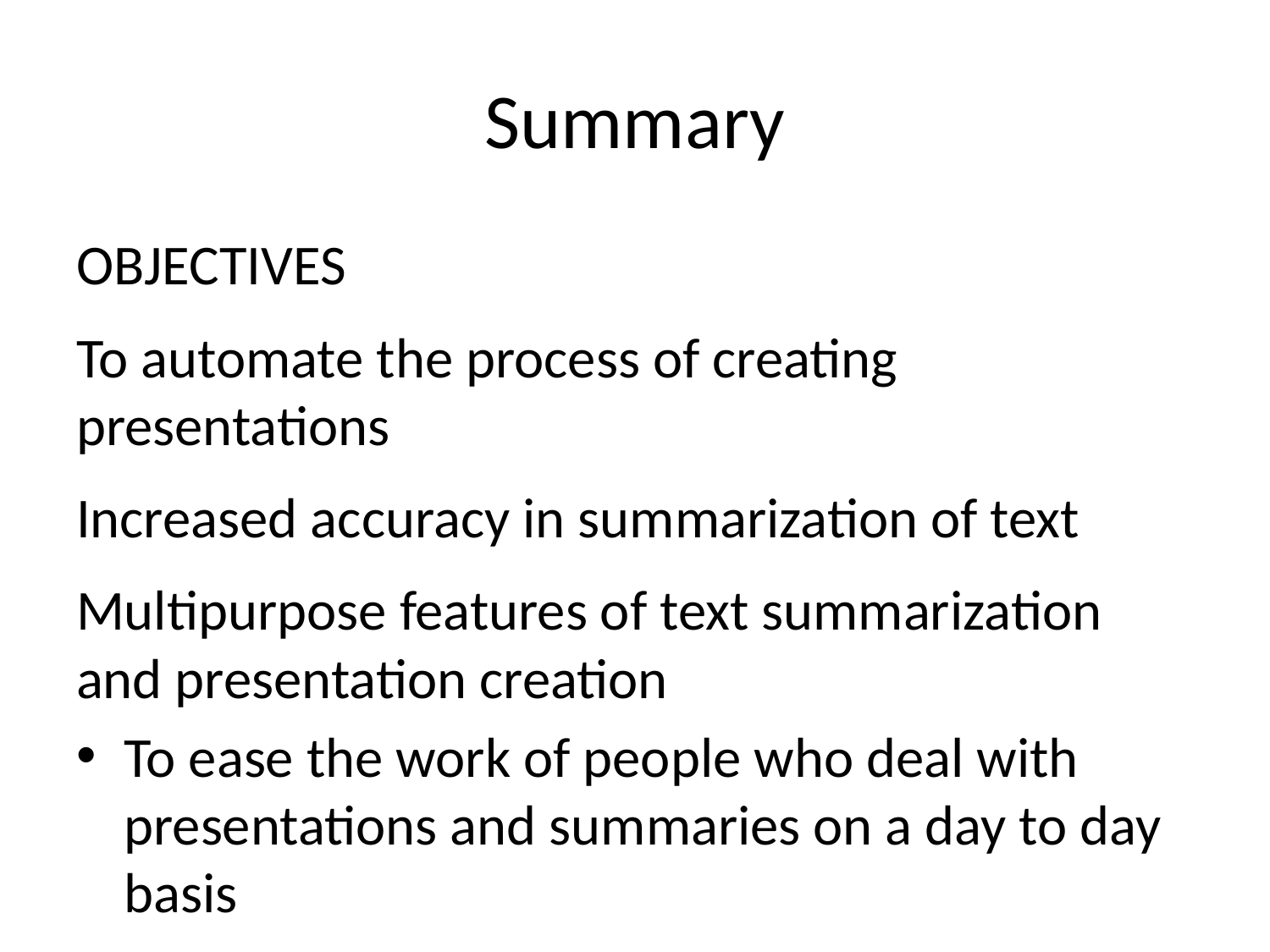

# Summary
OBJECTIVES
To automate the process of creating presentations
Increased accuracy in summarization of text
Multipurpose features of text summarization and presentation creation
To ease the work of people who deal with presentations and summaries on a day to day basis